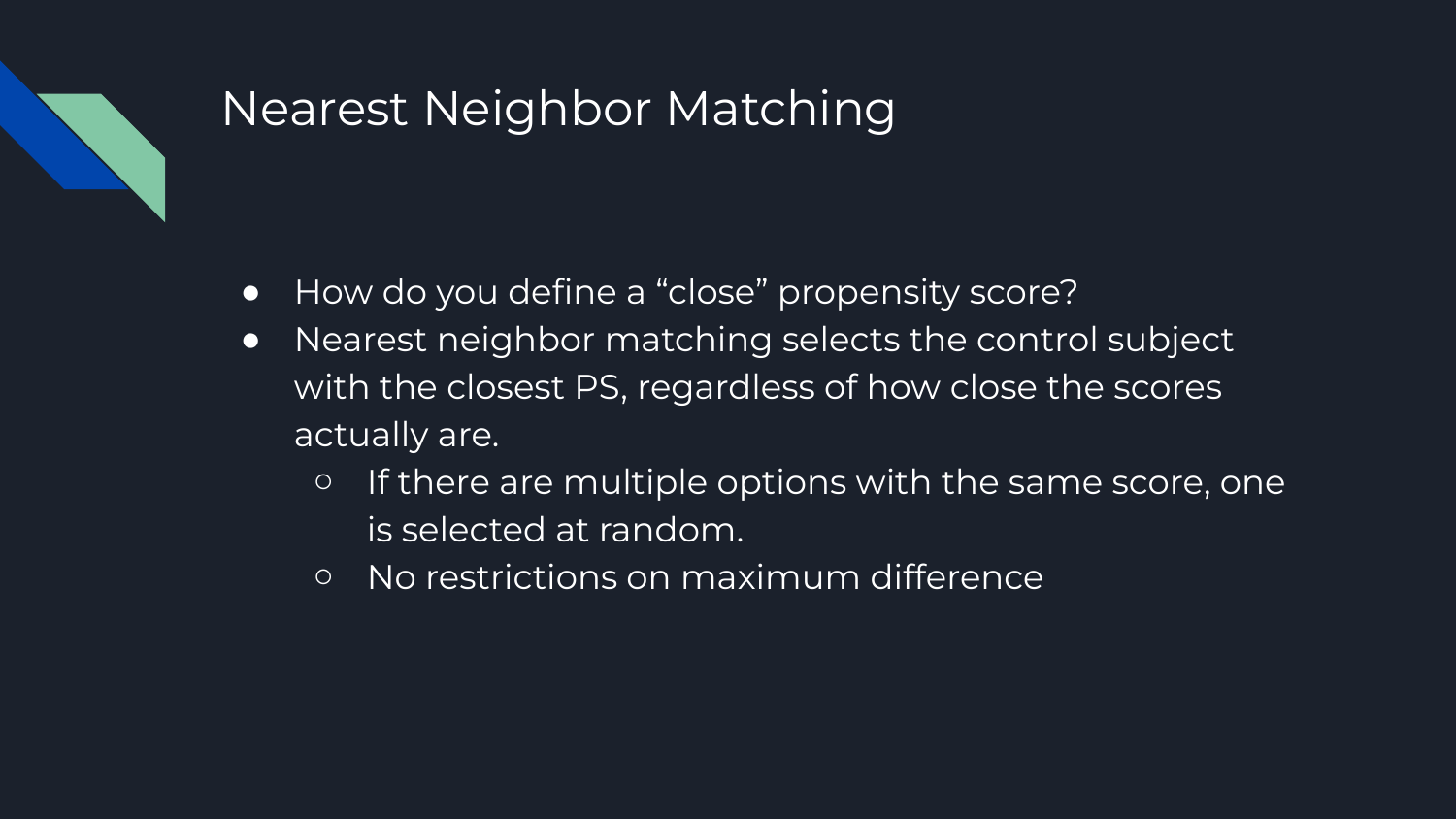

# Nearest Neighbor Matching
How do you define a “close” propensity score?
Nearest neighbor matching selects the control subject with the closest PS, regardless of how close the scores actually are.
If there are multiple options with the same score, one is selected at random.
No restrictions on maximum difference